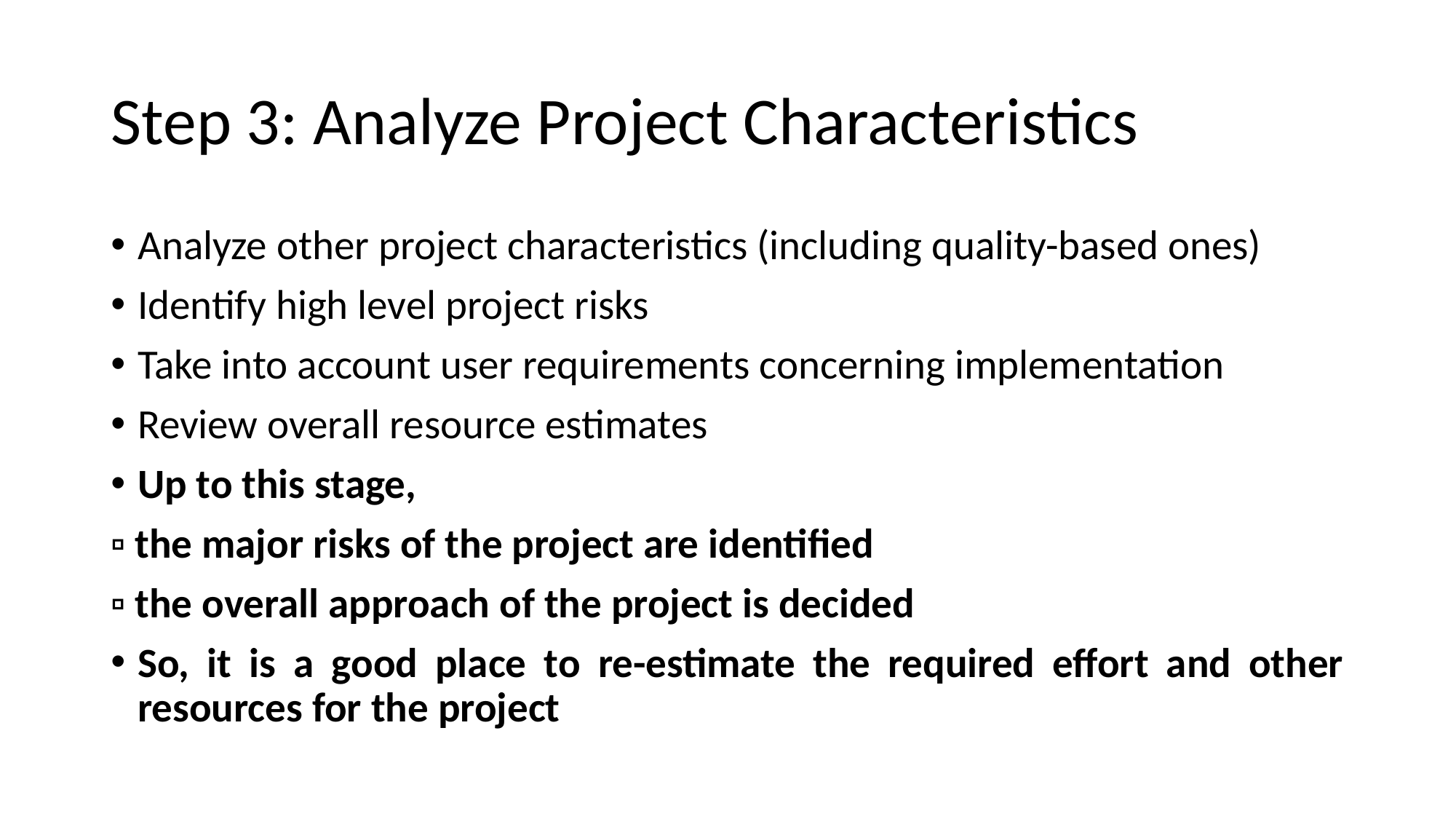

# Step 3: Analyze Project Characteristics
Analyze other project characteristics (including quality-based ones)
Identify high level project risks
Take into account user requirements concerning implementation
Review overall resource estimates
Up to this stage,
▫ the major risks of the project are identified
▫ the overall approach of the project is decided
So, it is a good place to re-estimate the required effort and other resources for the project